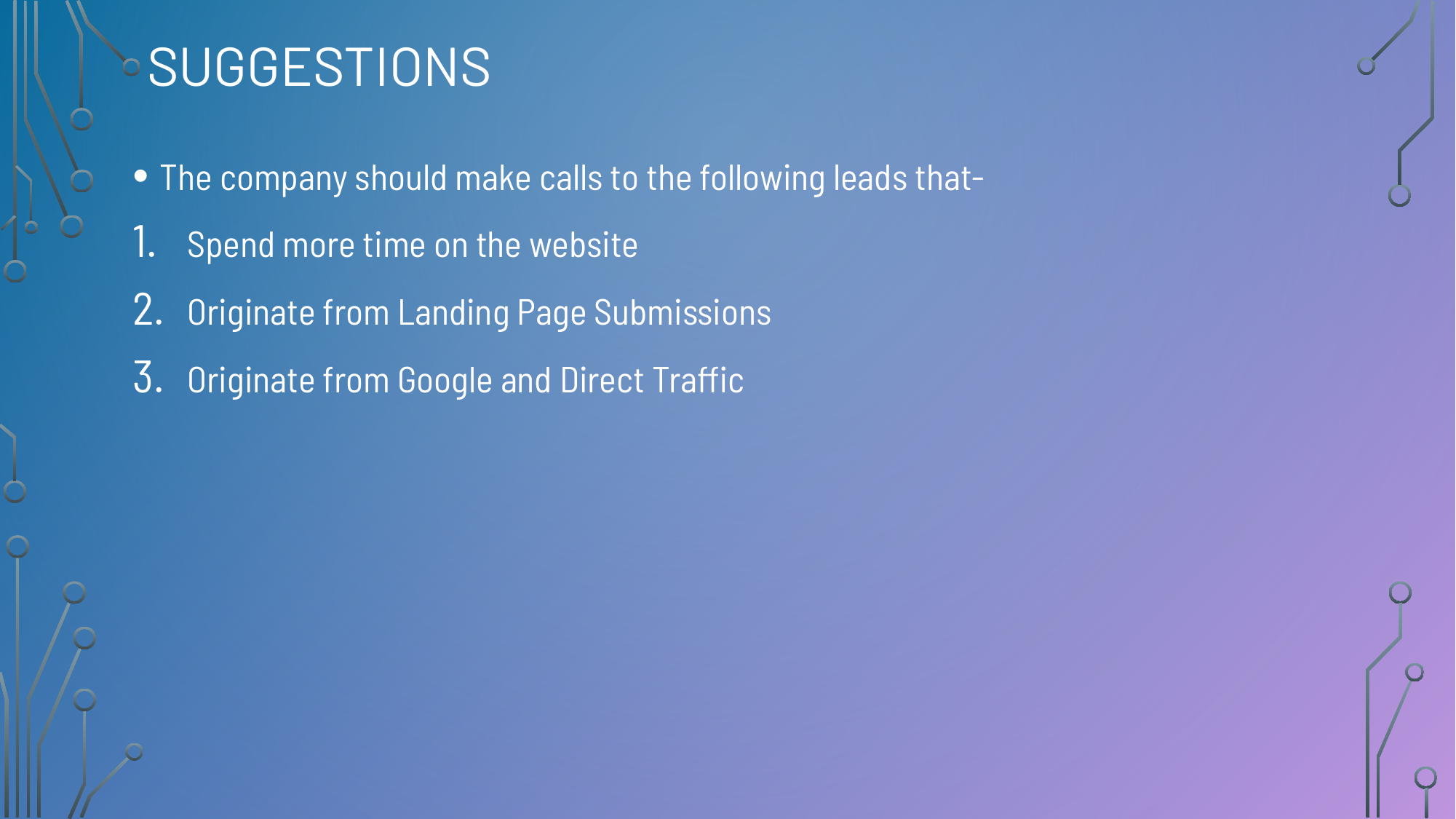

# Suggestions
The company should make calls to the following leads that-
Spend more time on the website
Originate from Landing Page Submissions
Originate from Google and Direct Traffic